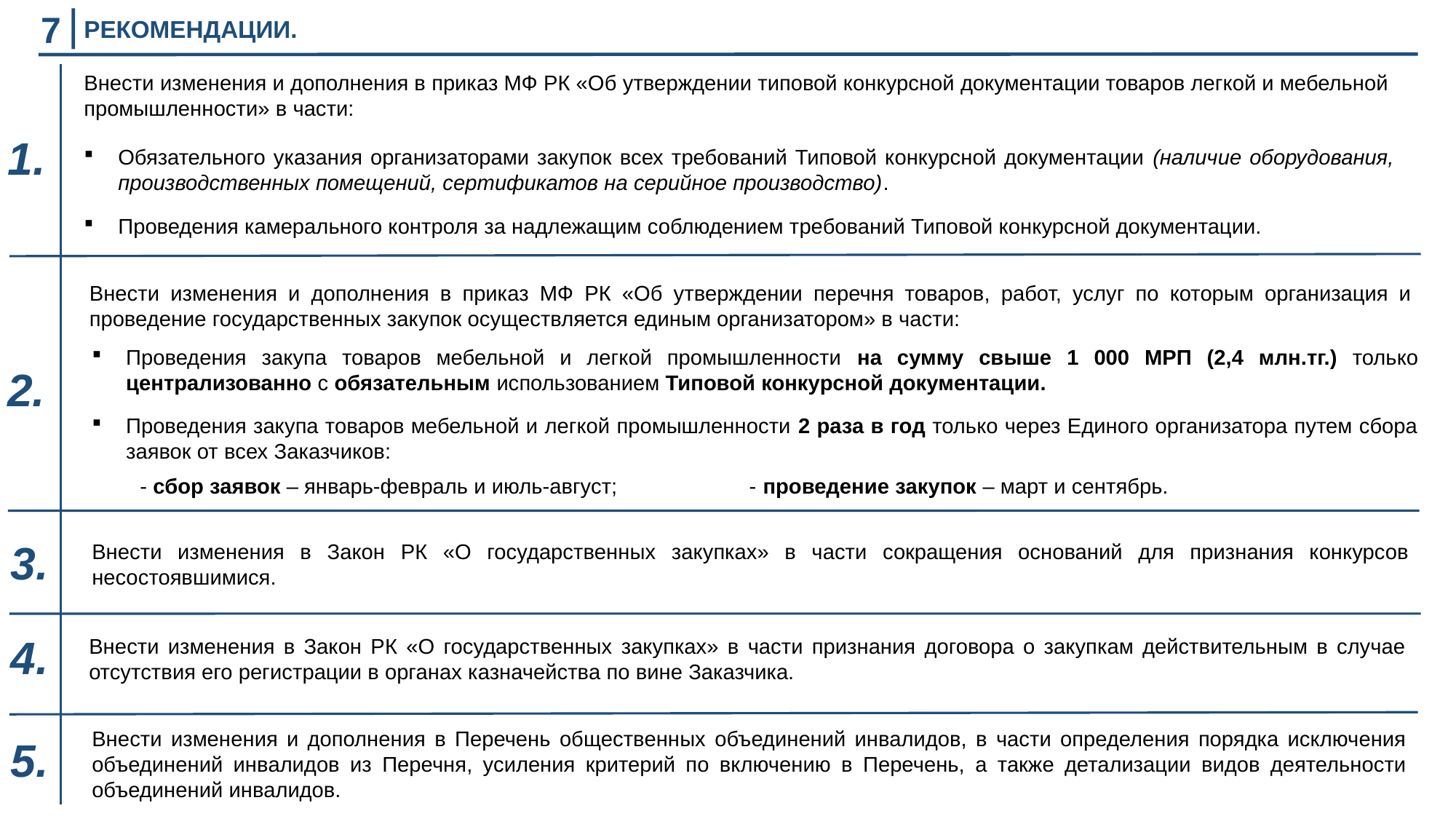

7
РЕКОМЕНДАЦИИ.
Внести изменения и дополнения в приказ МФ РК «Об утверждении типовой конкурсной документации товаров легкой и мебельной промышленности» в части:
1.
Обязательного указания организаторами закупок всех требований Типовой конкурсной документации (наличие оборудования, производственных помещений, сертификатов на серийное производство).
Проведения камерального контроля за надлежащим соблюдением требований Типовой конкурсной документации.
Внести изменения и дополнения в приказ МФ РК «Об утверждении перечня товаров, работ, услуг по которым организация и проведение государственных закупок осуществляется единым организатором» в части:
Проведения закупа товаров мебельной и легкой промышленности на сумму свыше 1 000 МРП (2,4 млн.тг.) только централизованно с обязательным использованием Типовой конкурсной документации.
2.
Проведения закупа товаров мебельной и легкой промышленности 2 раза в год только через Единого организатора путем сбора заявок от всех Заказчиков:
        - сбор заявок – январь-февраль и июль-август;                      - проведение закупок – март и сентябрь.
3.
Внести изменения в Закон РК «О государственных закупках» в части сокращения оснований для признания конкурсов несостоявшимися.
4.
Внести изменения в Закон РК «О государственных закупках» в части признания договора о закупкам действительным в случае отсутствия его регистрации в органах казначейства по вине Заказчика.
Внести изменения и дополнения в Перечень общественных объединений инвалидов, в части определения порядка исключения объединений инвалидов из Перечня, усиления критерий по включению в Перечень, а также детализации видов деятельности объединений инвалидов.
5.